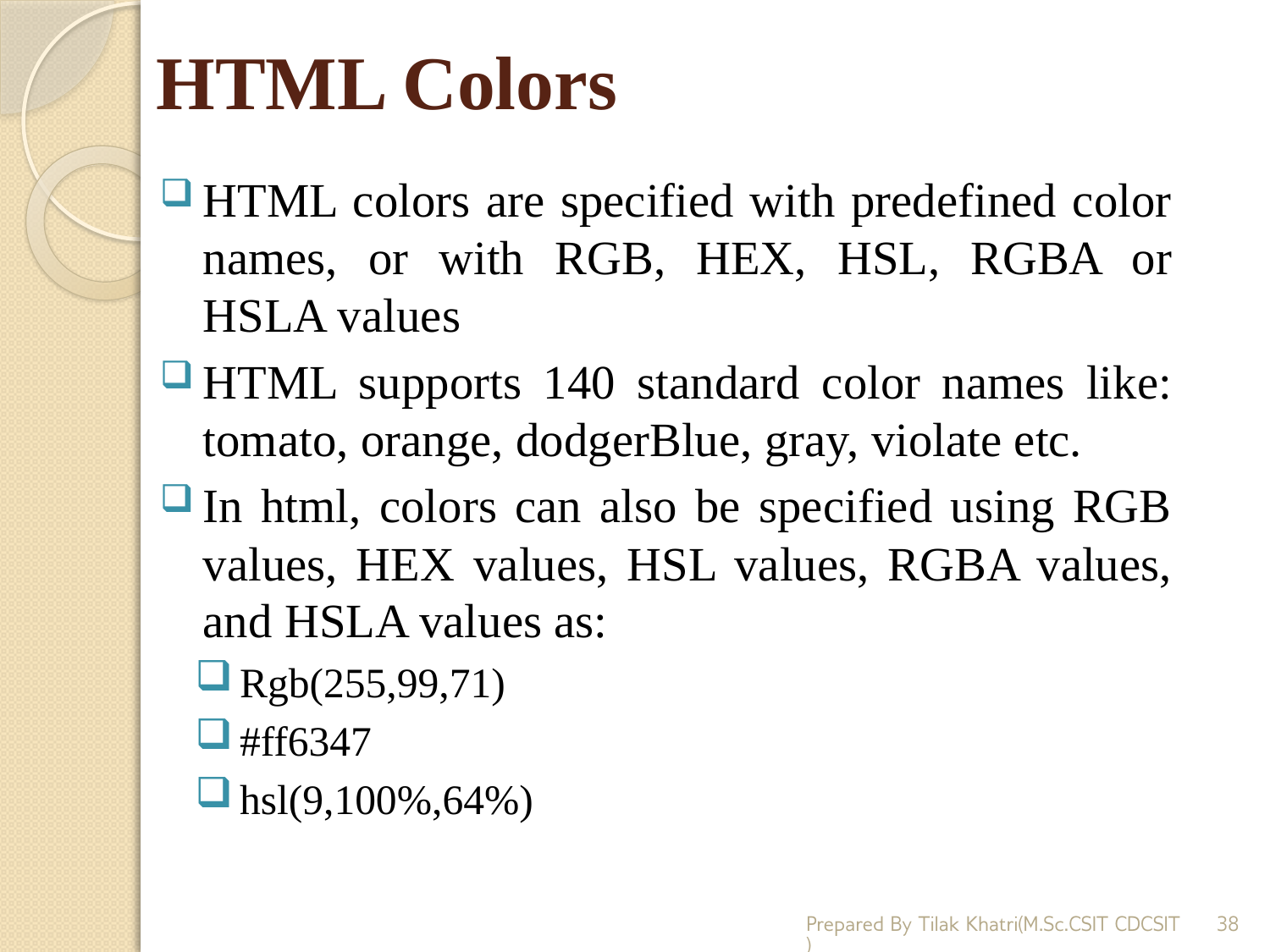

# HTML Colors
HTML colors are specified with predefined color names, or with RGB, HEX, HSL, RGBA or HSLA values
HTML supports 140 standard color names like: tomato, orange, dodgerBlue, gray, violate etc.
In html, colors can also be specified using RGB values, HEX values, HSL values, RGBA values, and HSLA values as:
Rgb(255,99,71)
#ff6347
hsl(9,100%,64%)
Prepared By Tilak Khatri(M.Sc.CSIT CDCSIT)
38